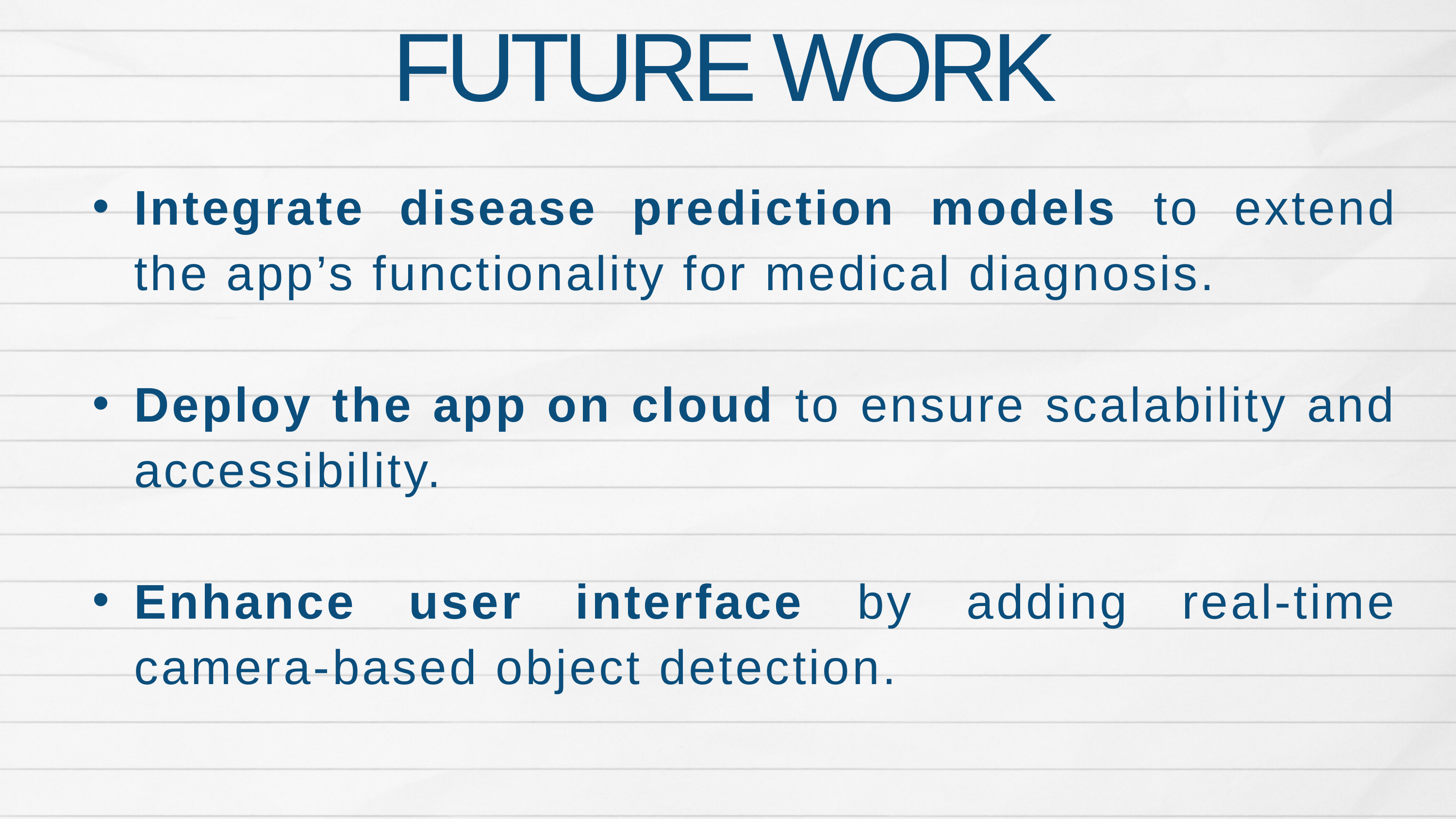

FUTURE WORK
Integrate disease prediction models to extend the app’s functionality for medical diagnosis.

Deploy the app on cloud to ensure scalability and accessibility.

Enhance user interface by adding real-time camera-based object detection.